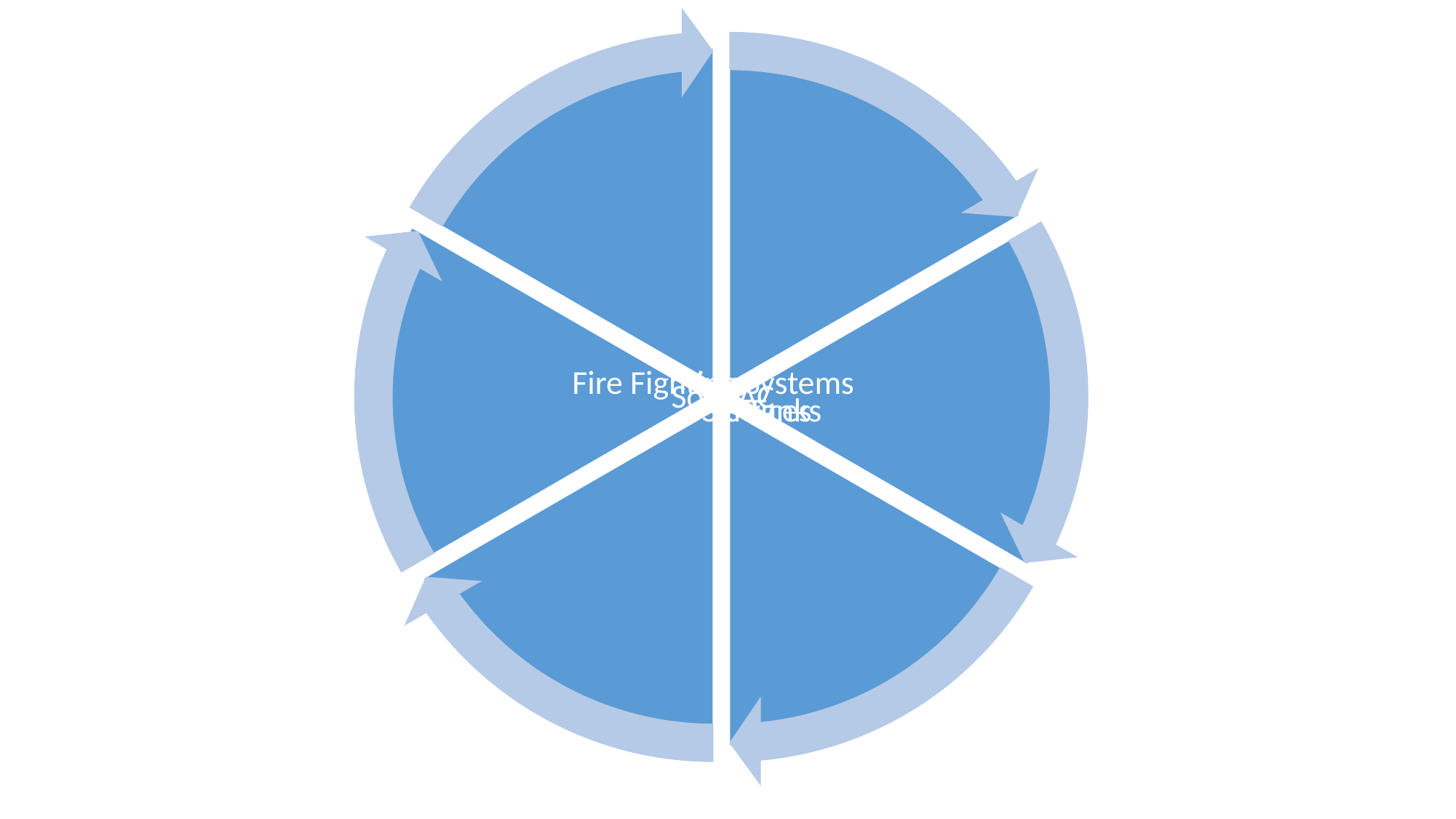

Fire Consultancy
HVAC
Storage Tanks
EPCM Services
Solar
Fire Fighting Systems